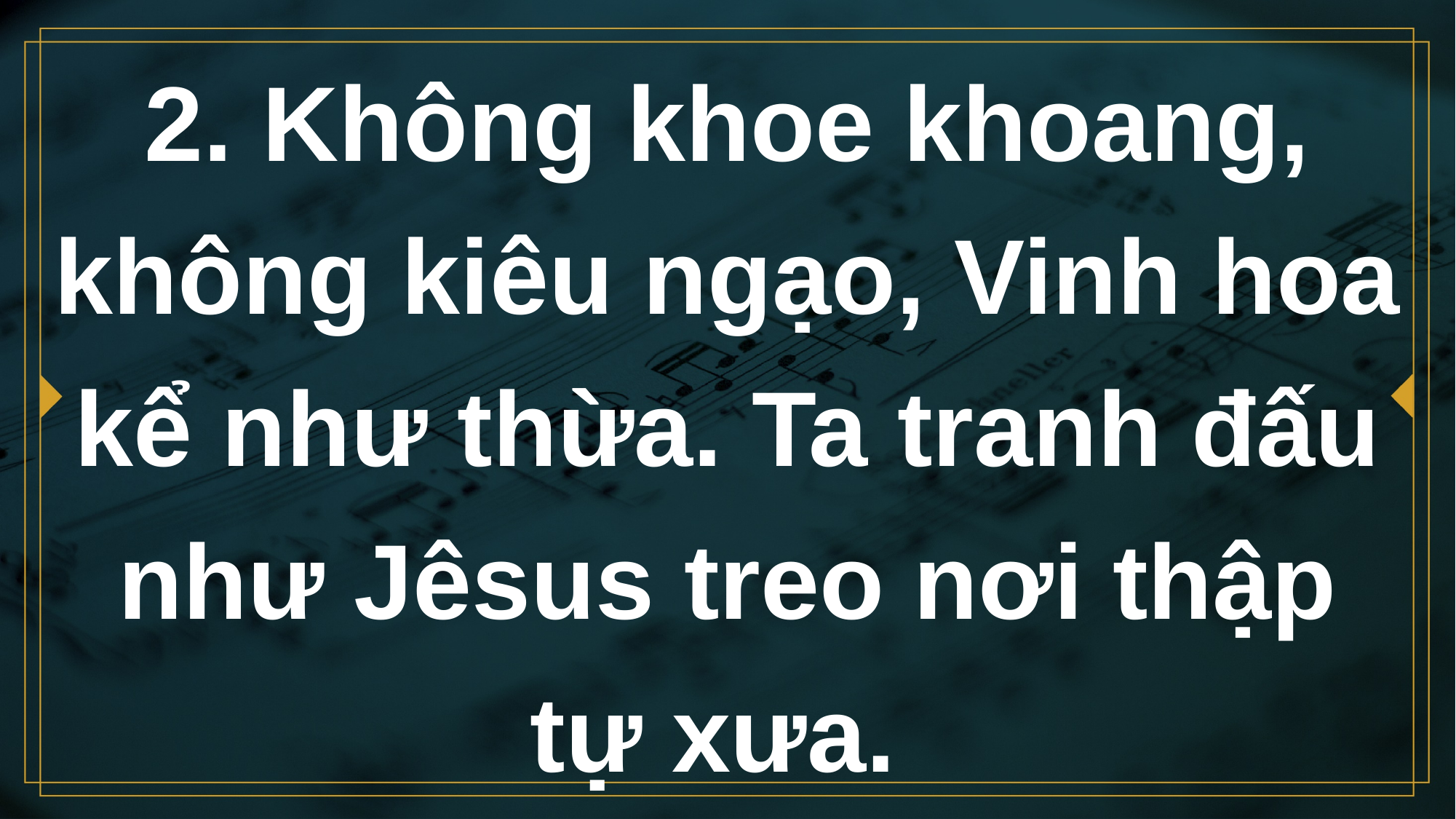

# 2. Không khoe khoang, không kiêu ngạo, Vinh hoa kể như thừa. Ta tranh đấu như Jêsus treo nơi thập tự xưa.